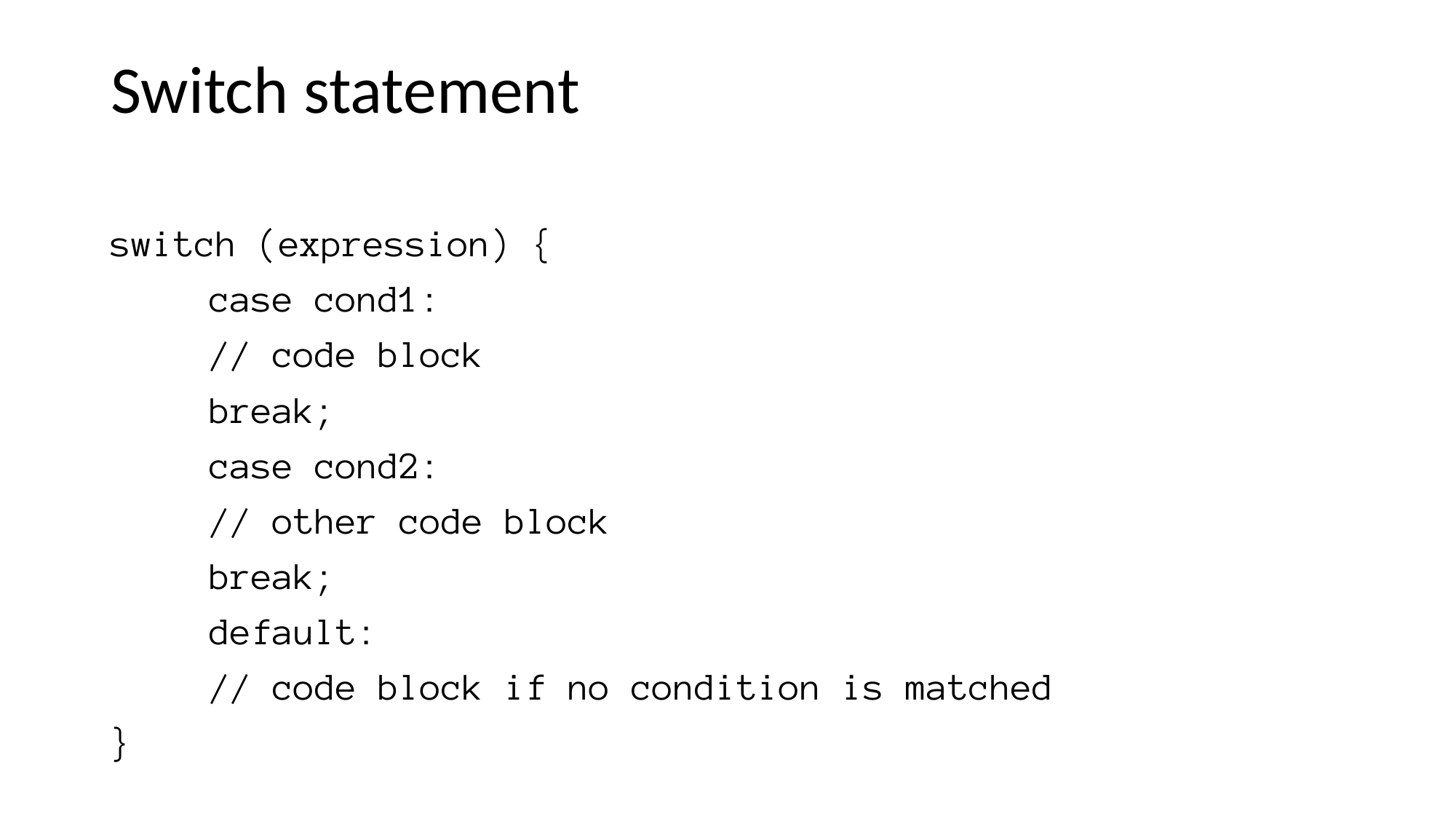

# Switch statement
switch (expression) {
	case cond1:
		// code block
		break;
	case cond2:
		// other code block
		break;
	default:
		// code block if no condition is matched
}